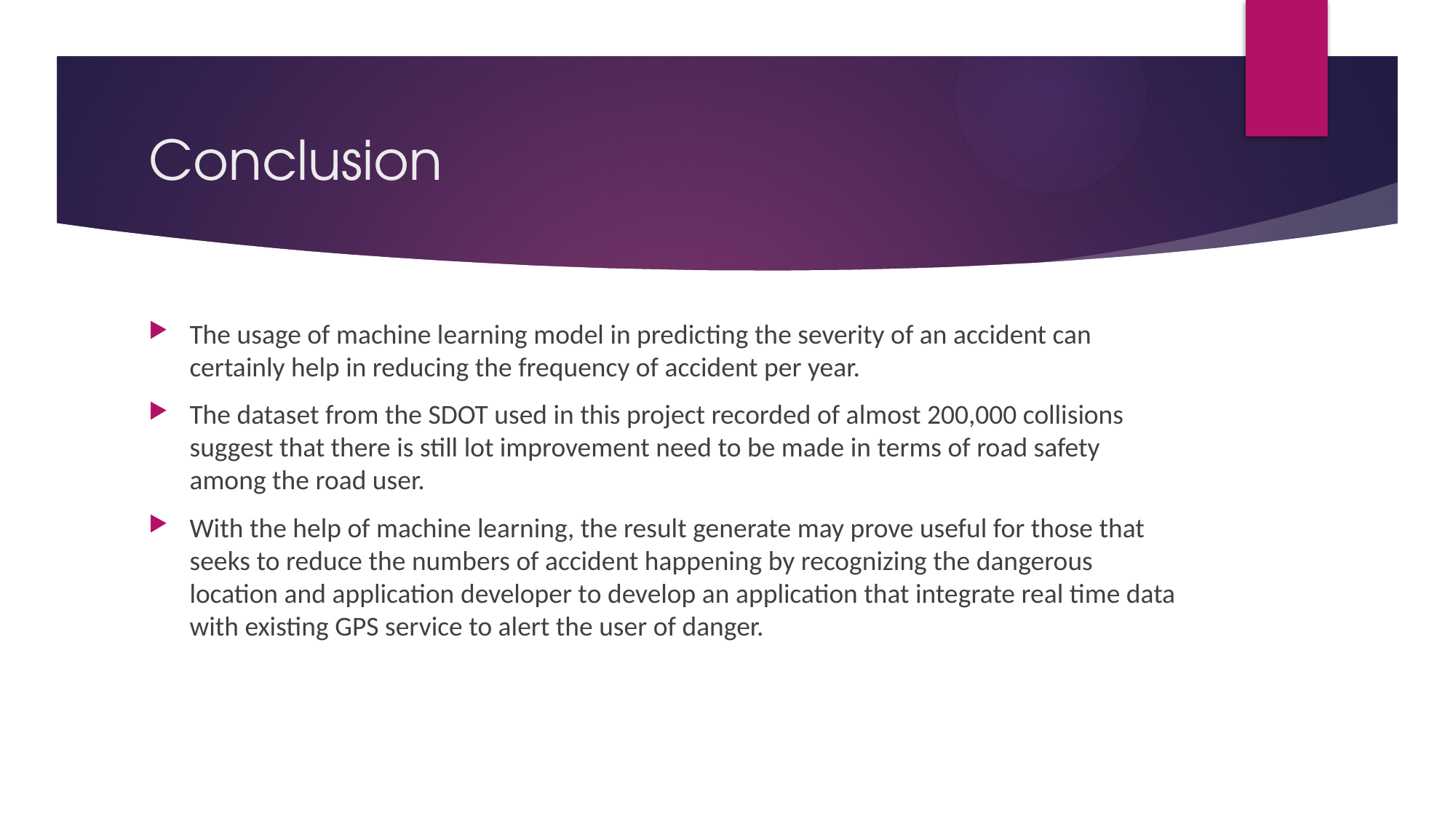

# Conclusion
The usage of machine learning model in predicting the severity of an accident can certainly help in reducing the frequency of accident per year.
The dataset from the SDOT used in this project recorded of almost 200,000 collisions suggest that there is still lot improvement need to be made in terms of road safety among the road user.
With the help of machine learning, the result generate may prove useful for those that seeks to reduce the numbers of accident happening by recognizing the dangerous location and application developer to develop an application that integrate real time data with existing GPS service to alert the user of danger.